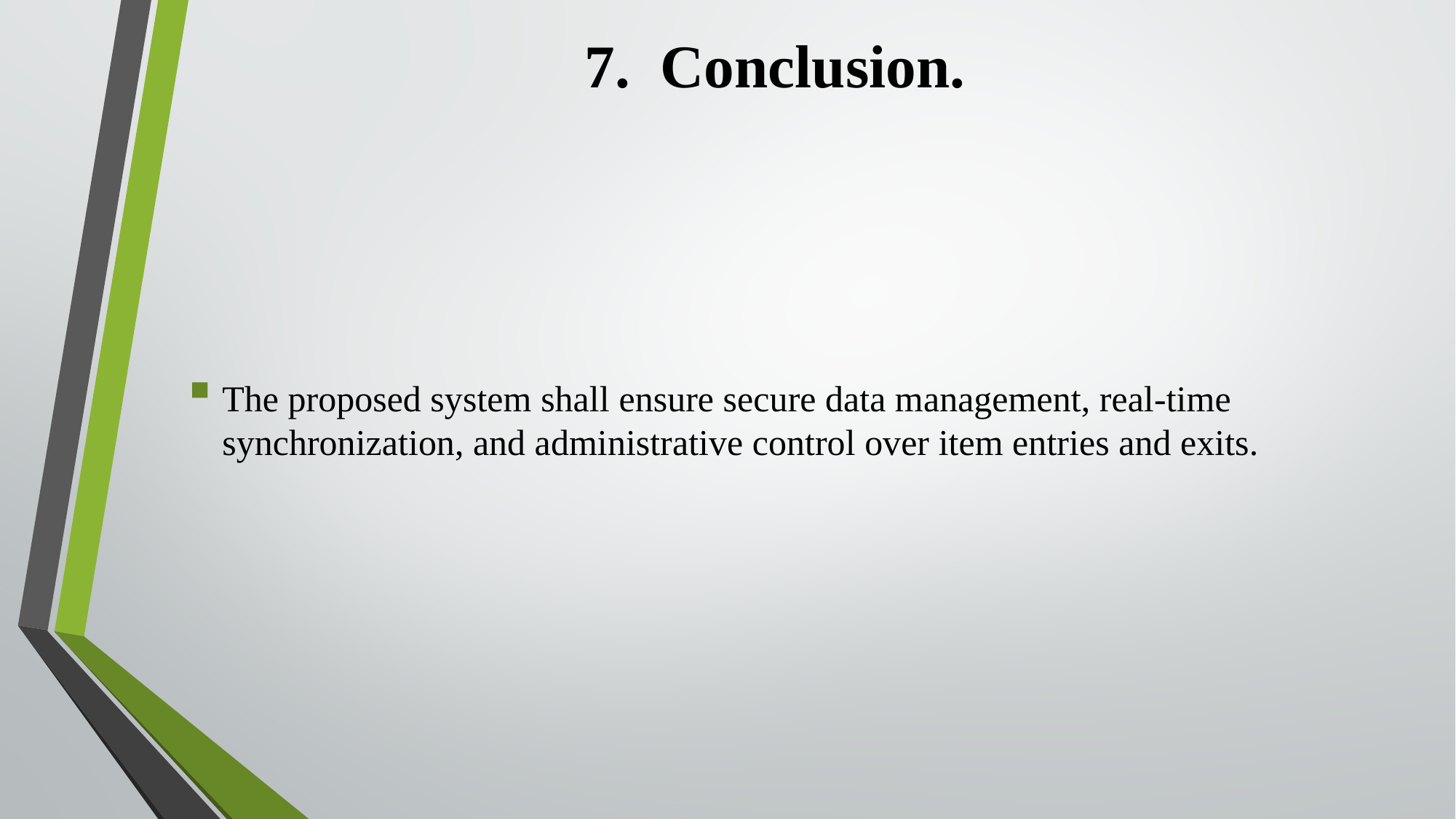

# 7.  Conclusion.
The proposed system shall ensure secure data management, real-time synchronization, and administrative control over item entries and exits.